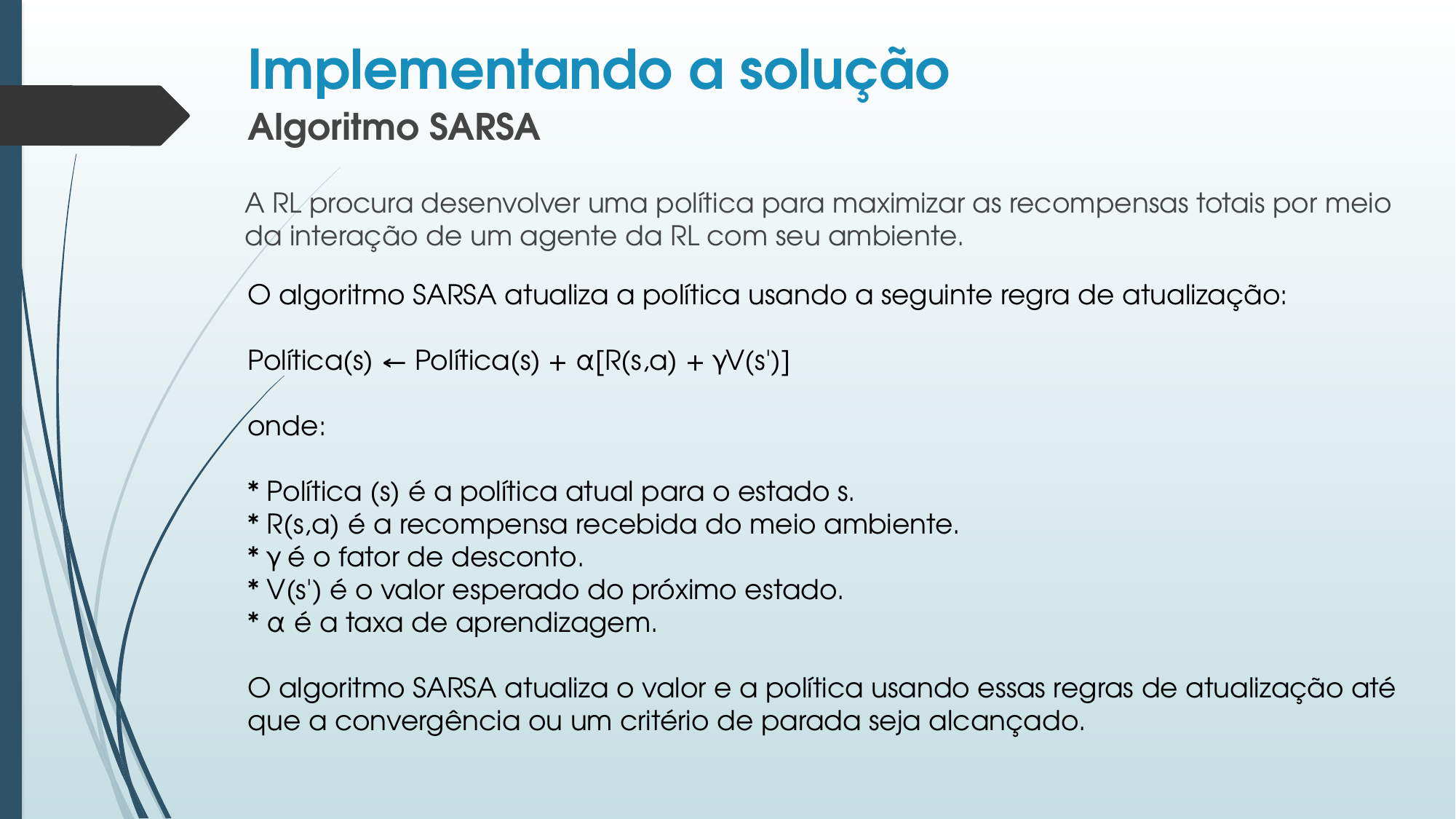

Implementando a solução
Algoritmo SARSA
A RL procura desenvolver uma política para maximizar as recompensas totais por meio da interação de um agente da RL com seu ambiente.
O algoritmo SARSA atualiza a política usando a seguinte regra de atualização:
Política(s) ← Política(s) + α[R(s,a) + γV(s')]
onde:
* Política (s) é a política atual para o estado s.
* R(s,a) é a recompensa recebida do meio ambiente.
* γ é o fator de desconto.
* V(s') é o valor esperado do próximo estado.
* α é a taxa de aprendizagem.
O algoritmo SARSA atualiza o valor e a política usando essas regras de atualização até que a convergência ou um critério de parada seja alcançado.